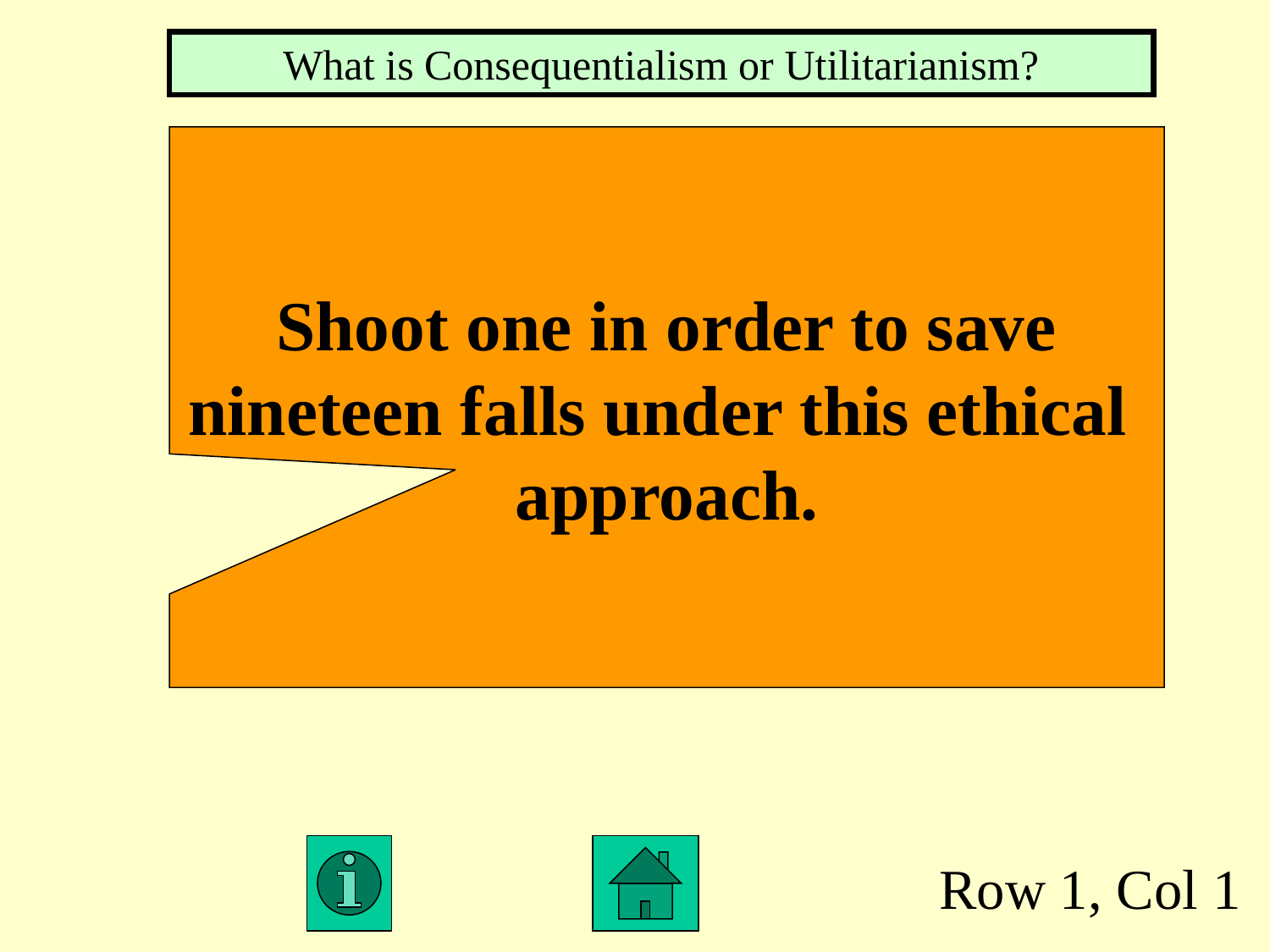

What is Consequentialism or Utilitarianism?
 Shoot one in order to save
nineteen falls under this ethical
approach.

Row 1, Col 1